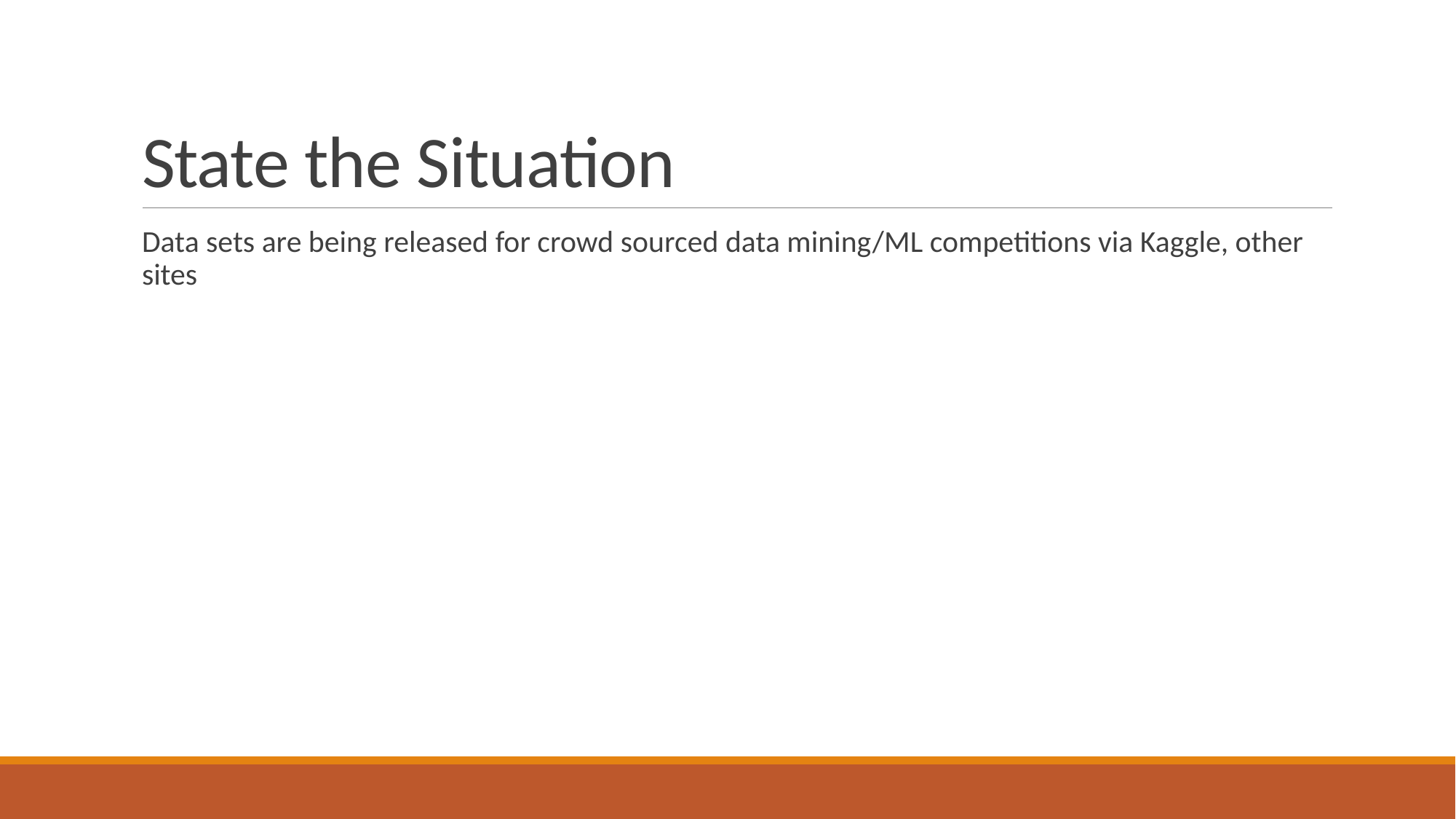

# State the Situation
Data sets are being released for crowd sourced data mining/ML competitions via Kaggle, other sites